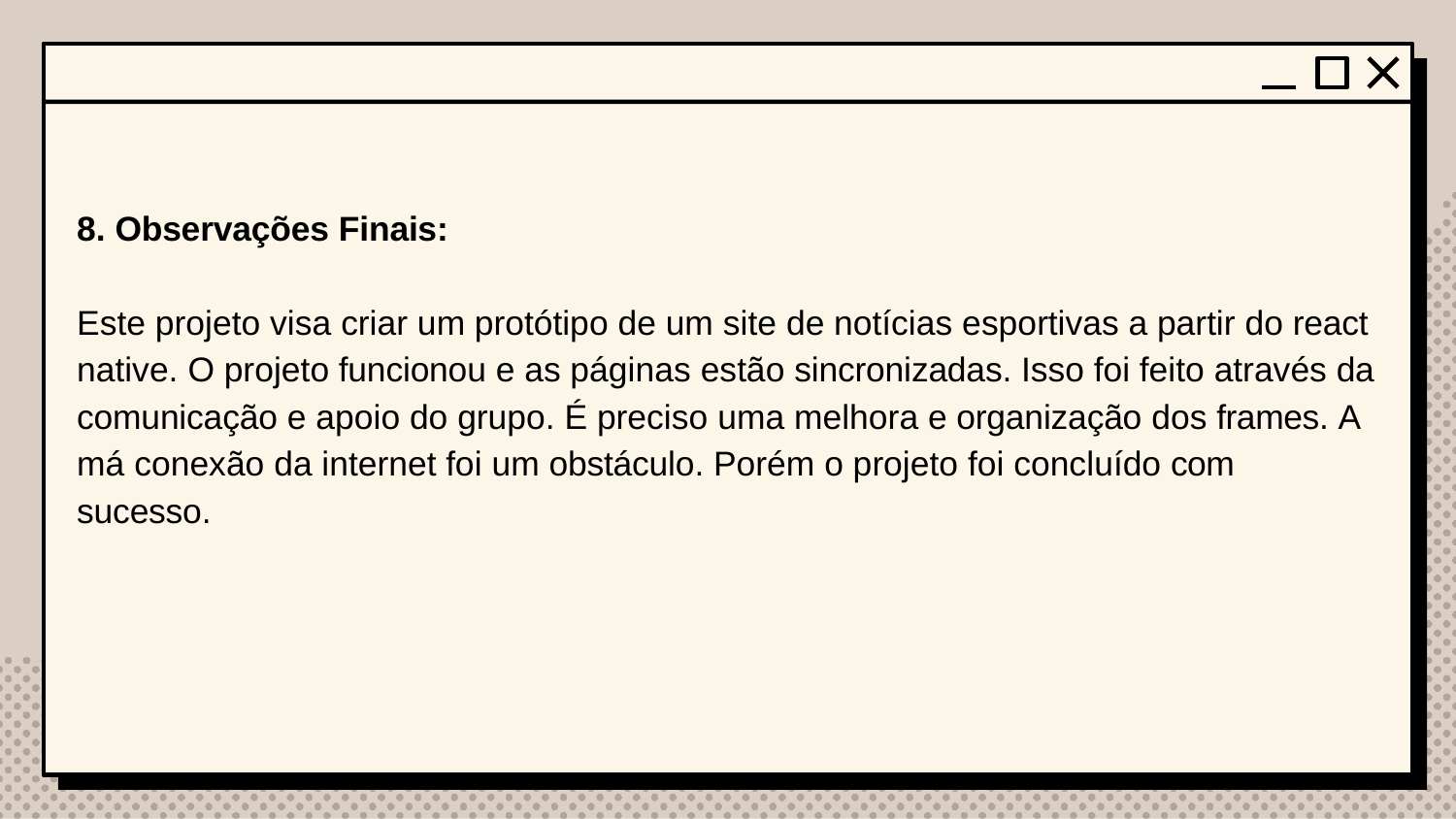

# 8. Observações Finais:
Este projeto visa criar um protótipo de um site de notícias esportivas a partir do react native. O projeto funcionou e as páginas estão sincronizadas. Isso foi feito através da comunicação e apoio do grupo. É preciso uma melhora e organização dos frames. A má conexão da internet foi um obstáculo. Porém o projeto foi concluído com  sucesso.